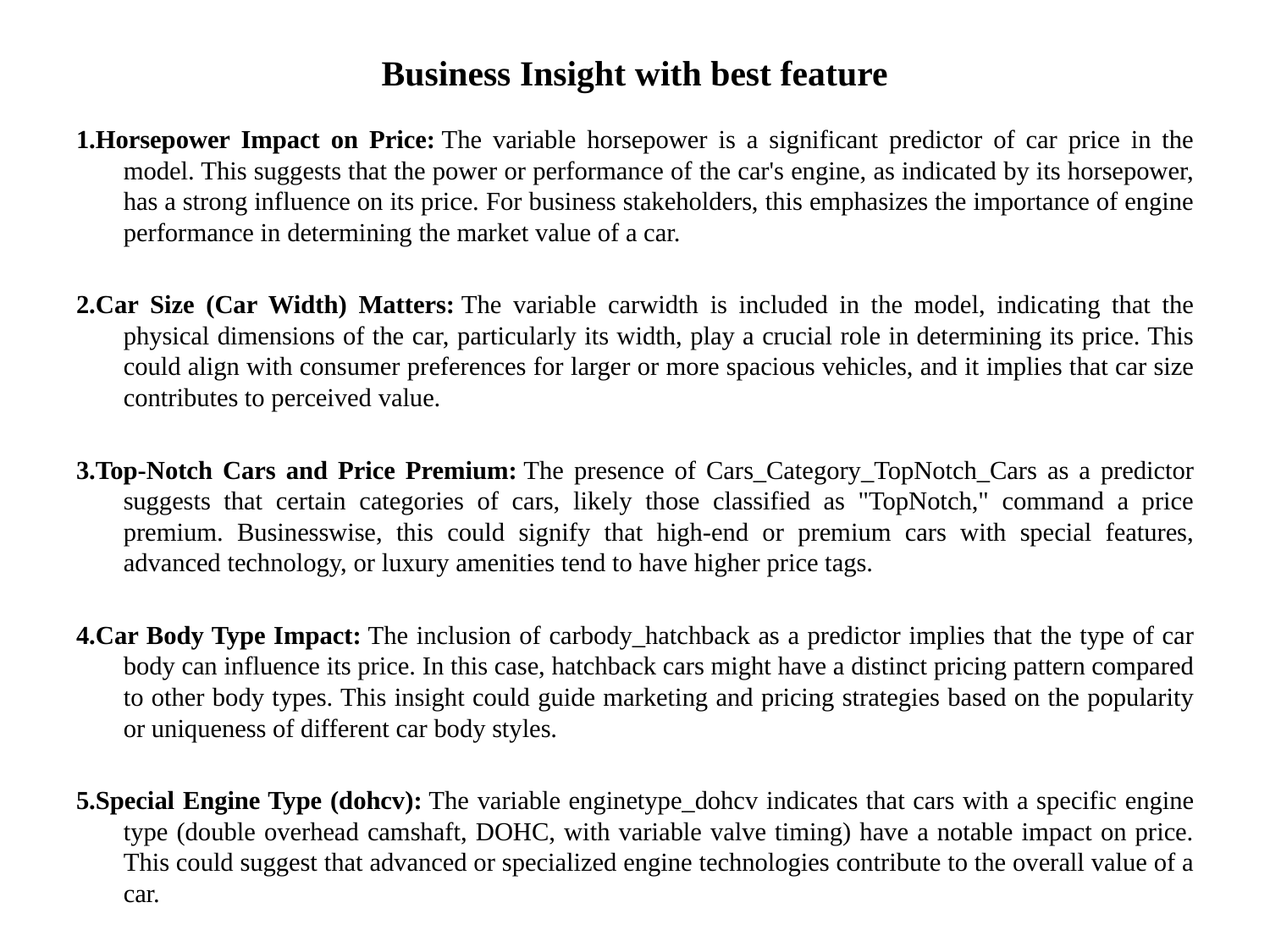

# Business Insight with best feature
1.Horsepower Impact on Price: The variable horsepower is a significant predictor of car price in the model. This suggests that the power or performance of the car's engine, as indicated by its horsepower, has a strong influence on its price. For business stakeholders, this emphasizes the importance of engine performance in determining the market value of a car.

2.Car Size (Car Width) Matters: The variable carwidth is included in the model, indicating that the physical dimensions of the car, particularly its width, play a crucial role in determining its price. This could align with consumer preferences for larger or more spacious vehicles, and it implies that car size contributes to perceived value.

3.Top-Notch Cars and Price Premium: The presence of Cars_Category_TopNotch_Cars as a predictor suggests that certain categories of cars, likely those classified as "TopNotch," command a price premium. Businesswise, this could signify that high-end or premium cars with special features, advanced technology, or luxury amenities tend to have higher price tags.

4.Car Body Type Impact: The inclusion of carbody_hatchback as a predictor implies that the type of car body can influence its price. In this case, hatchback cars might have a distinct pricing pattern compared to other body types. This insight could guide marketing and pricing strategies based on the popularity or uniqueness of different car body styles.

5.Special Engine Type (dohcv): The variable enginetype_dohcv indicates that cars with a specific engine type (double overhead camshaft, DOHC, with variable valve timing) have a notable impact on price. This could suggest that advanced or specialized engine technologies contribute to the overall value of a car.